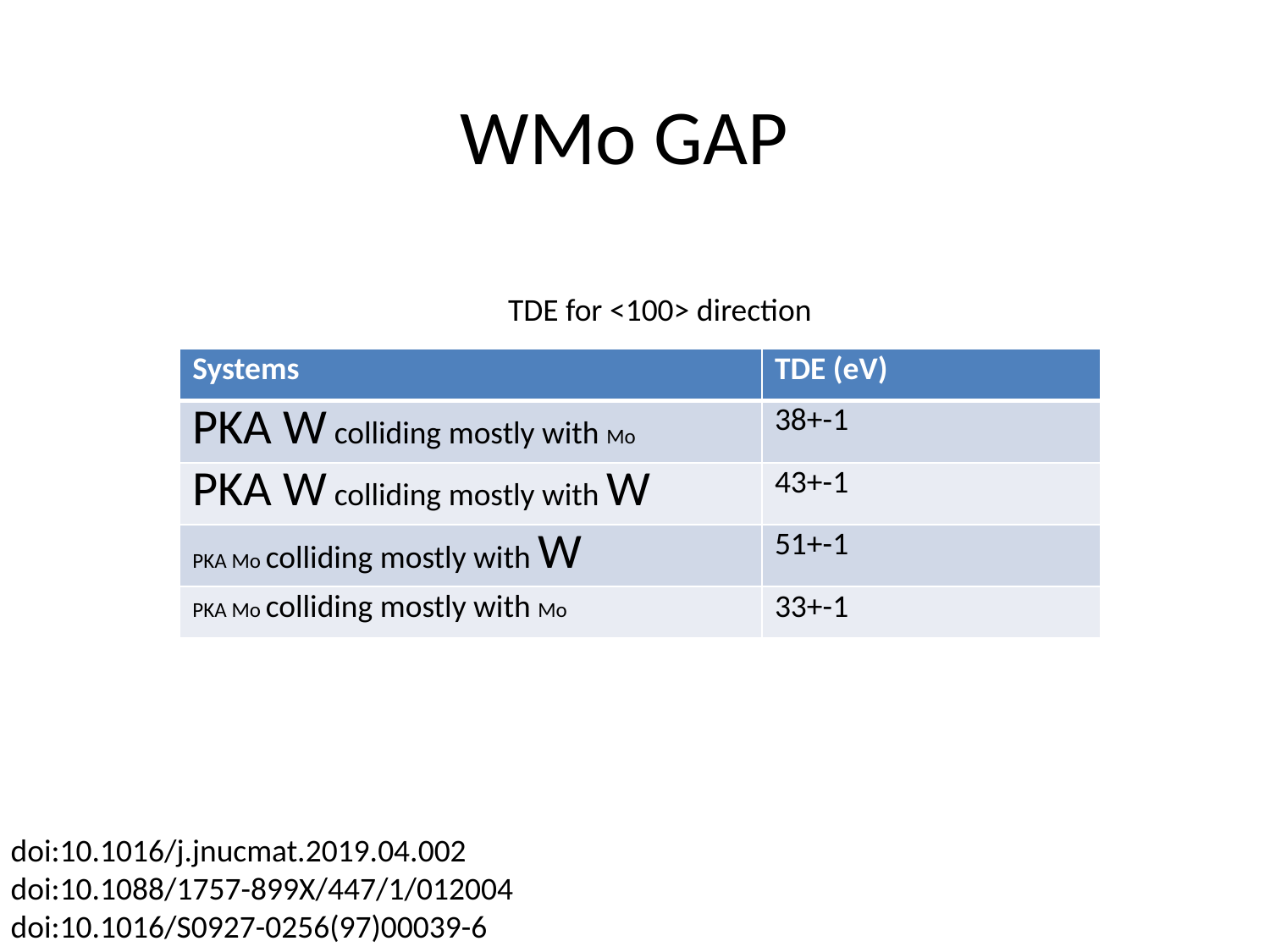

# WMo GAP
TDE for <100> direction
| Systems | TDE (eV) |
| --- | --- |
| PKA W colliding mostly with Mo | 38+-1 |
| PKA W colliding mostly with W | 43+-1 |
| PKA Mo colliding mostly with W | 51+-1 |
| PKA Mo colliding mostly with Mo | 33+-1 |
doi:10.1016/j.jnucmat.2019.04.002
doi:10.1088/1757-899X/447/1/012004
doi:10.1016/S0927-0256(97)00039-6